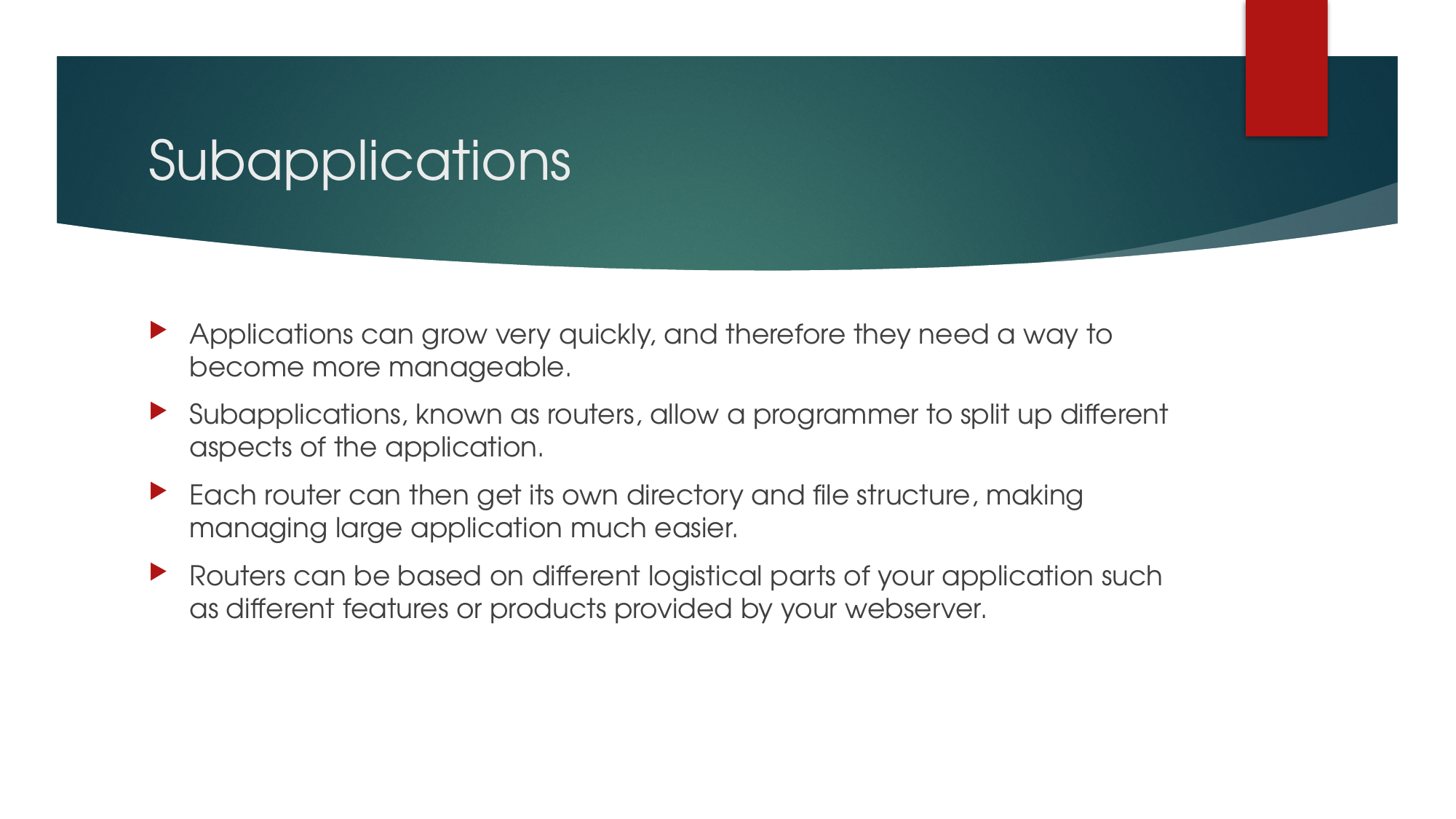

# Subapplications
Applications can grow very quickly, and therefore they need a way to become more manageable.
Subapplications, known as routers, allow a programmer to split up different aspects of the application.
Each router can then get its own directory and file structure, making managing large application much easier.
Routers can be based on different logistical parts of your application such as different features or products provided by your webserver.